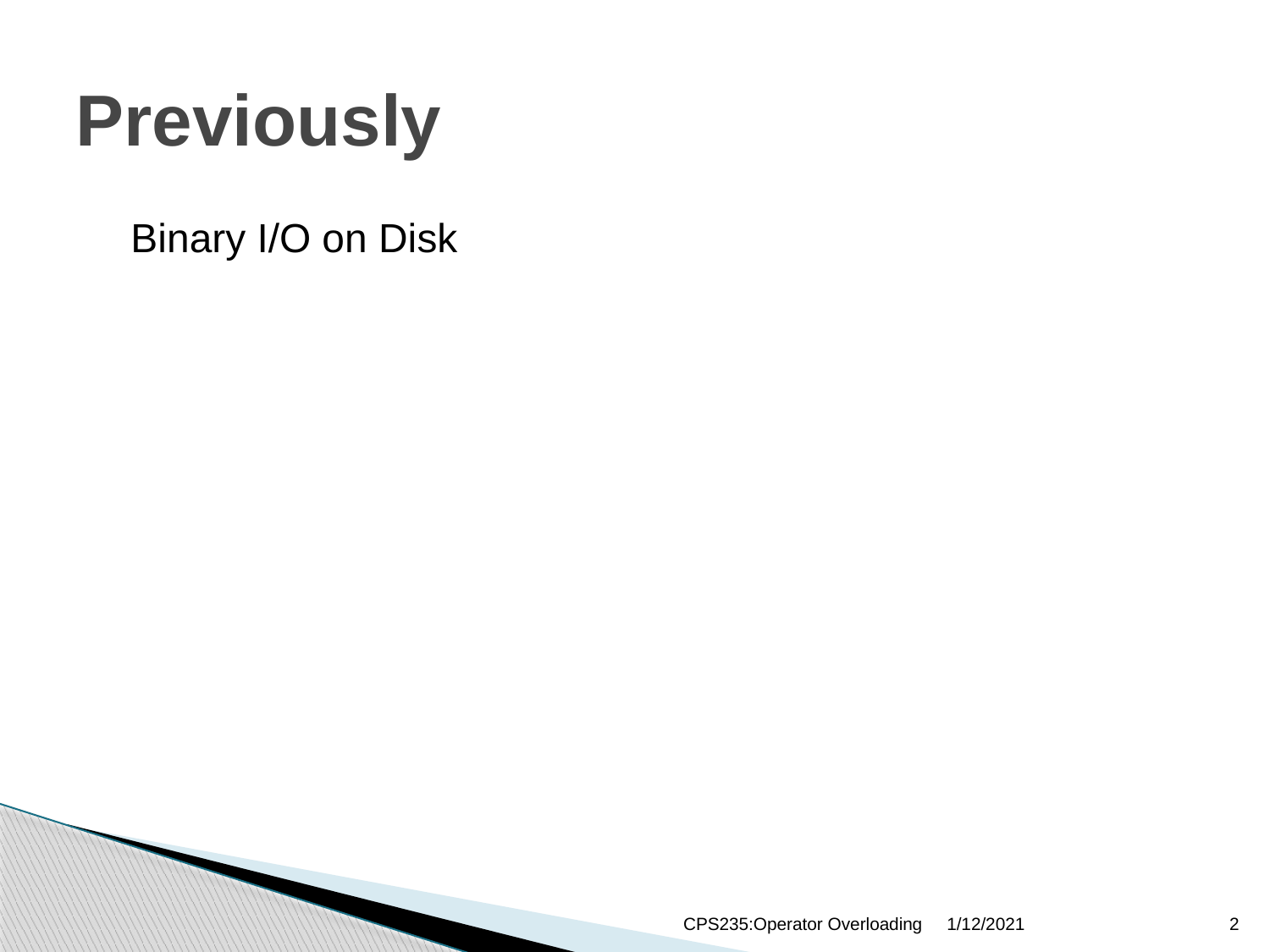

# Previously
Binary I/O on Disk
CPS235:Operator Overloading
1/12/2021
2